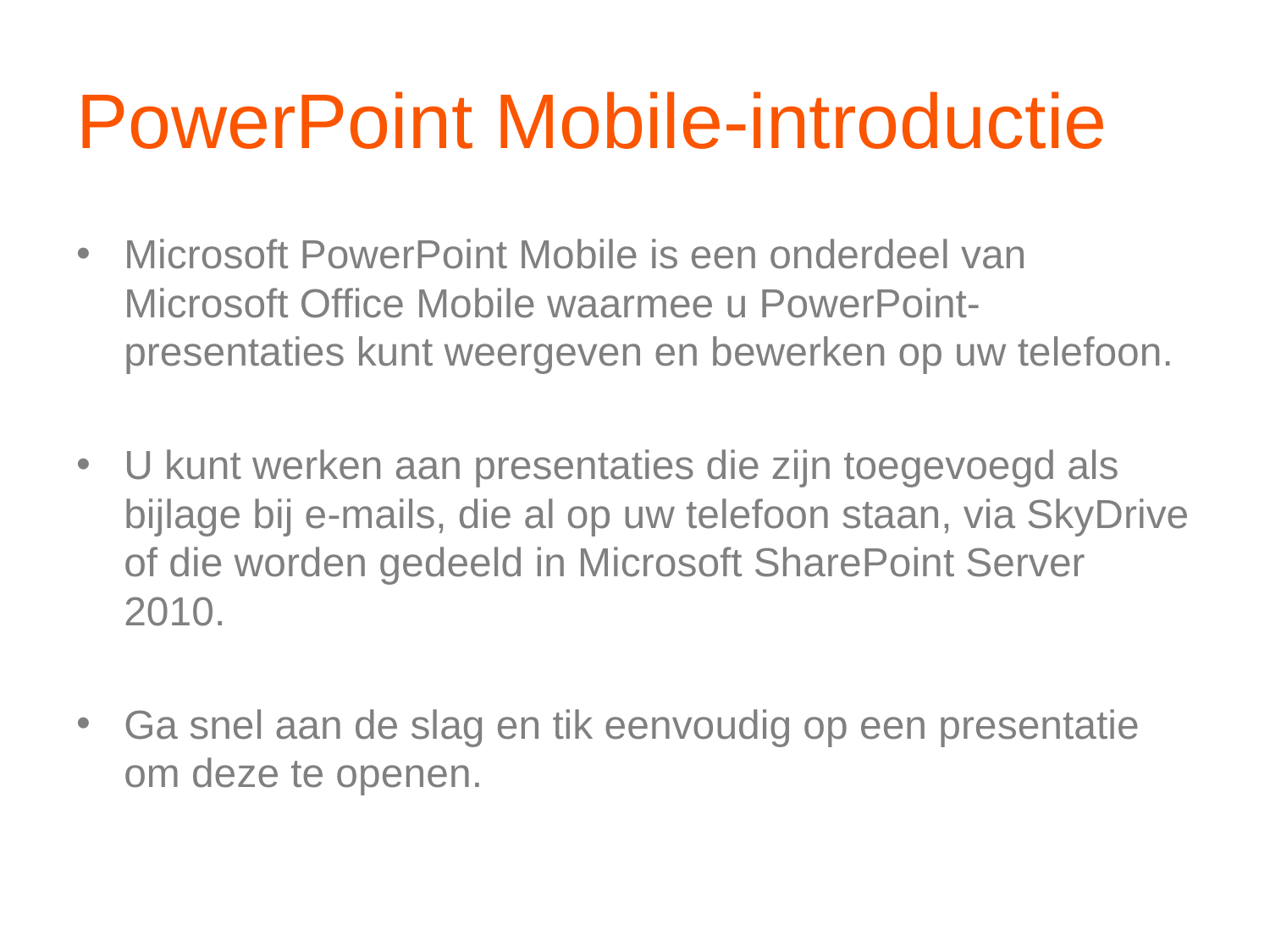

# PowerPoint Mobile-introductie
Microsoft PowerPoint Mobile is een onderdeel van Microsoft Office Mobile waarmee u PowerPoint-presentaties kunt weergeven en bewerken op uw telefoon.

U kunt werken aan presentaties die zijn toegevoegd als bijlage bij e-mails, die al op uw telefoon staan, via SkyDrive of die worden gedeeld in Microsoft SharePoint Server 2010.

Ga snel aan de slag en tik eenvoudig op een presentatie om deze te openen.